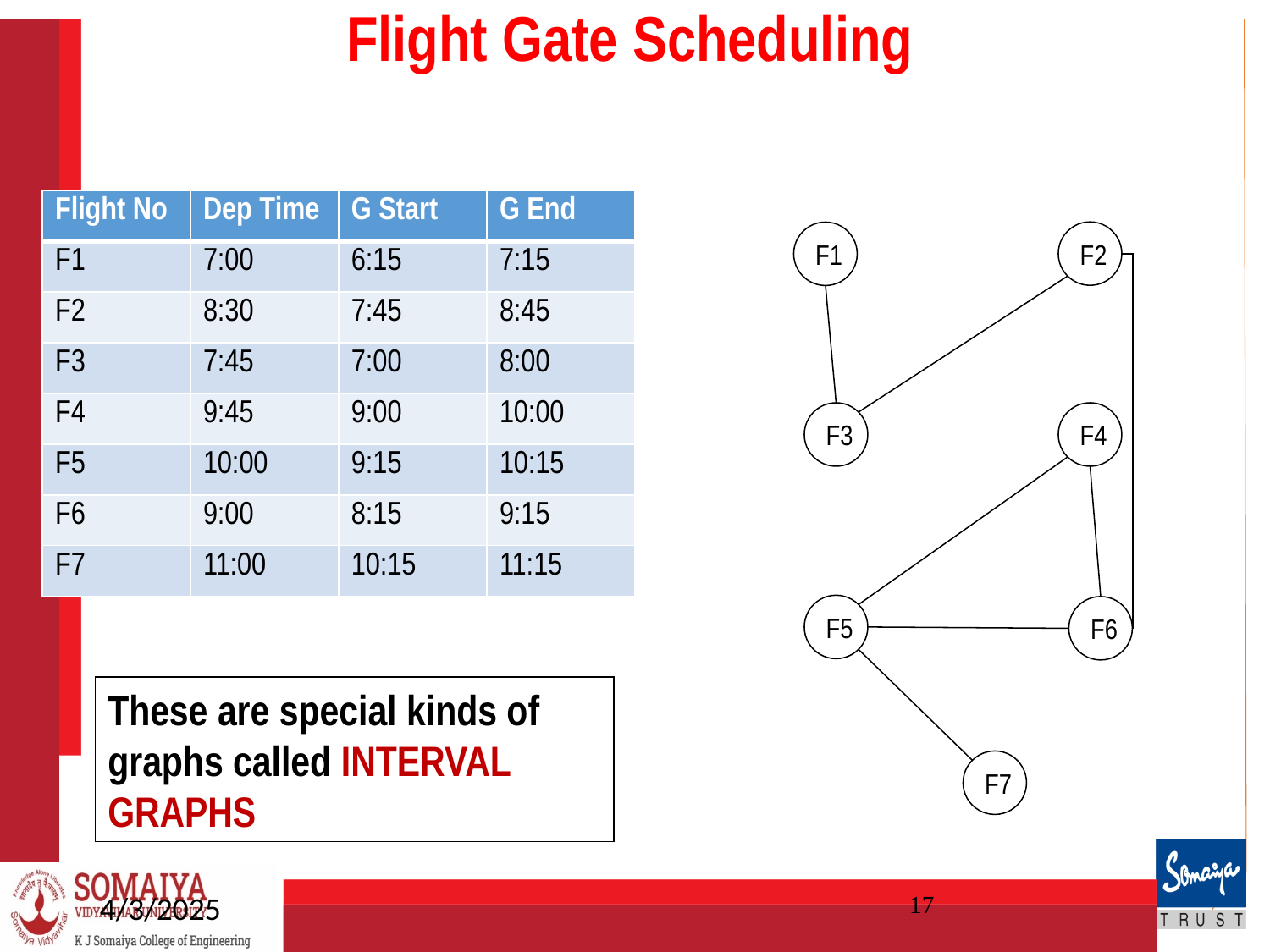

# Flight Gate Scheduling
| Flight No | Dep Time | G Start | G End |
| --- | --- | --- | --- |
| F1 | 7:00 | 6:15 | 7:15 |
| F2 | 8:30 | 7:45 | 8:45 |
| F3 | 7:45 | 7:00 | 8:00 |
| F4 | 9:45 | 9:00 | 10:00 |
| F5 | 10:00 | 9:15 | 10:15 |
| F6 | 9:00 | 8:15 | 9:15 |
| F7 | 11:00 | 10:15 | 11:15 |
F2
F1
F3
F4
F5
F6
These are special kinds of graphs called INTERVAL GRAPHS
F7
4/3/2025
17